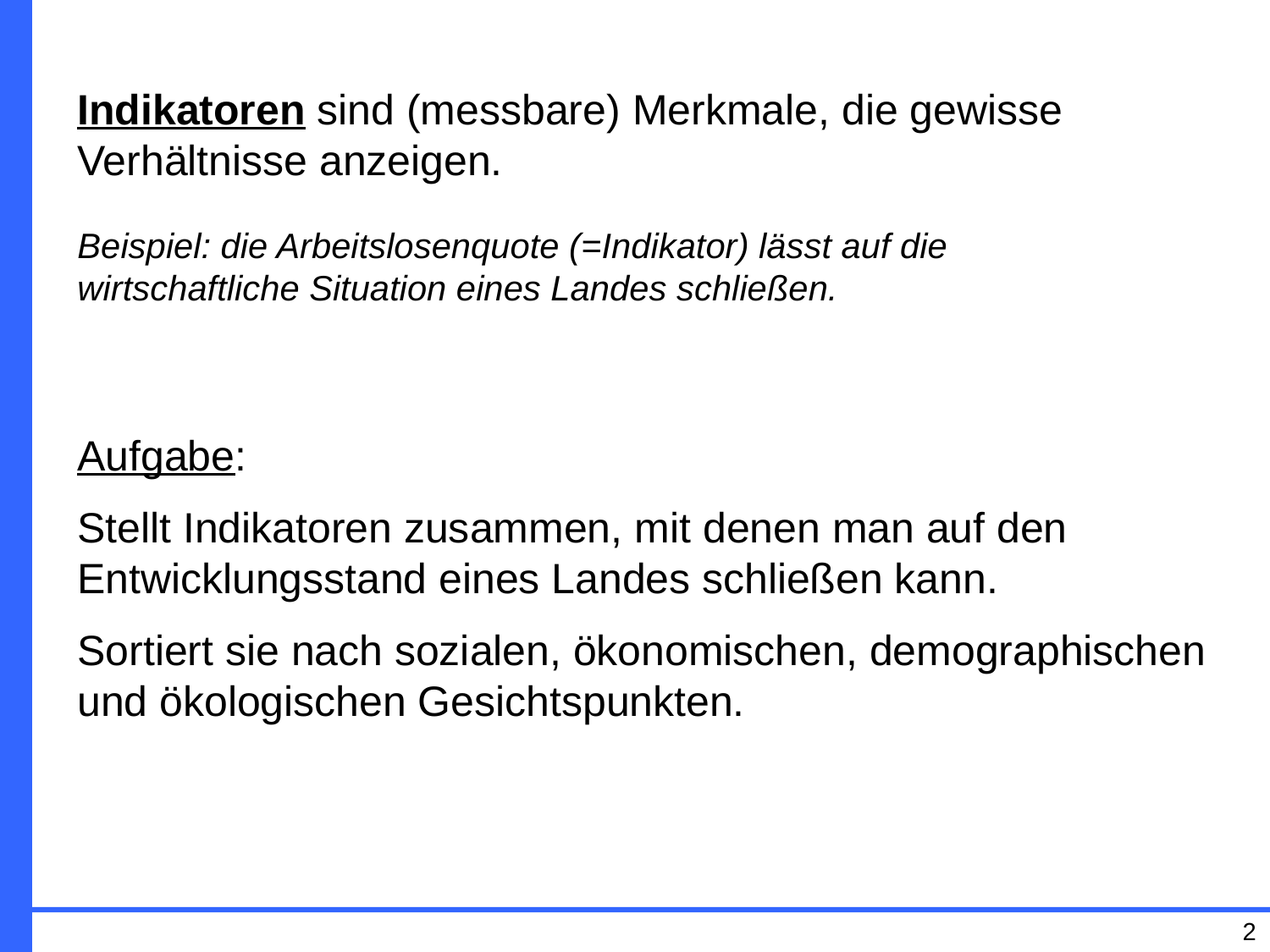

Indikatoren sind (messbare) Merkmale, die gewisse Verhältnisse anzeigen.
Beispiel: die Arbeitslosenquote (=Indikator) lässt auf die wirtschaftliche Situation eines Landes schließen.
Aufgabe:
Stellt Indikatoren zusammen, mit denen man auf den Entwicklungsstand eines Landes schließen kann.
Sortiert sie nach sozialen, ökonomischen, demographischen und ökologischen Gesichtspunkten.
2